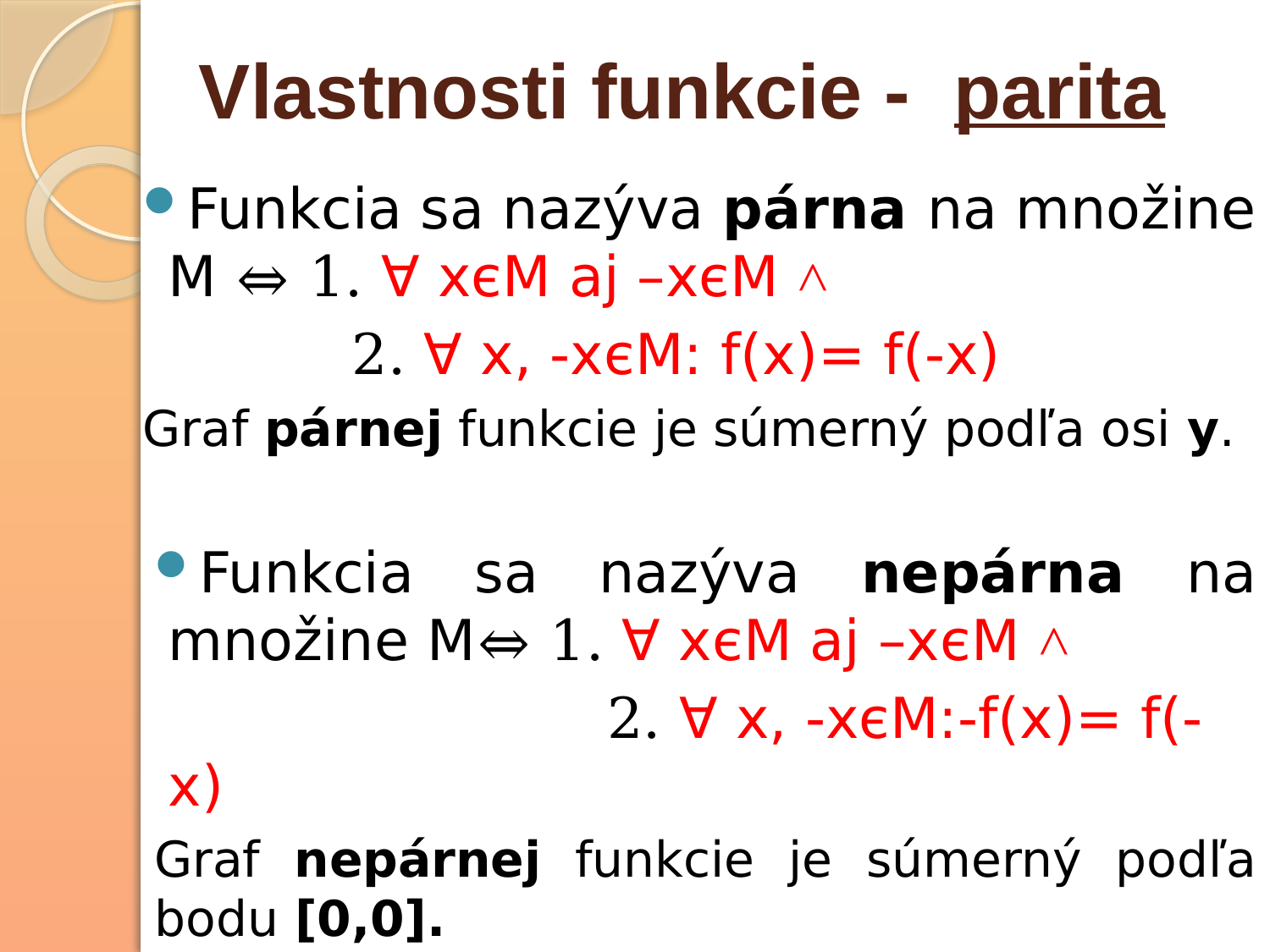

# Vlastnosti funkcie -  parita
Funkcia sa nazýva párna na množine M ⇔ 1. ∀ xєM aj –xєM ˄
		    2. ∀ x, -xєM: f(x)= f(-x)
Graf párnej funkcie je súmerný podľa osi y.

Funkcia sa nazýva nepárna na množine M⇔ 1. ∀ xєM aj –xєM ˄
		                      2. ∀ x, -xєM:-f(x)= f(-x)
Graf nepárnej funkcie je súmerný podľa bodu [0,0].